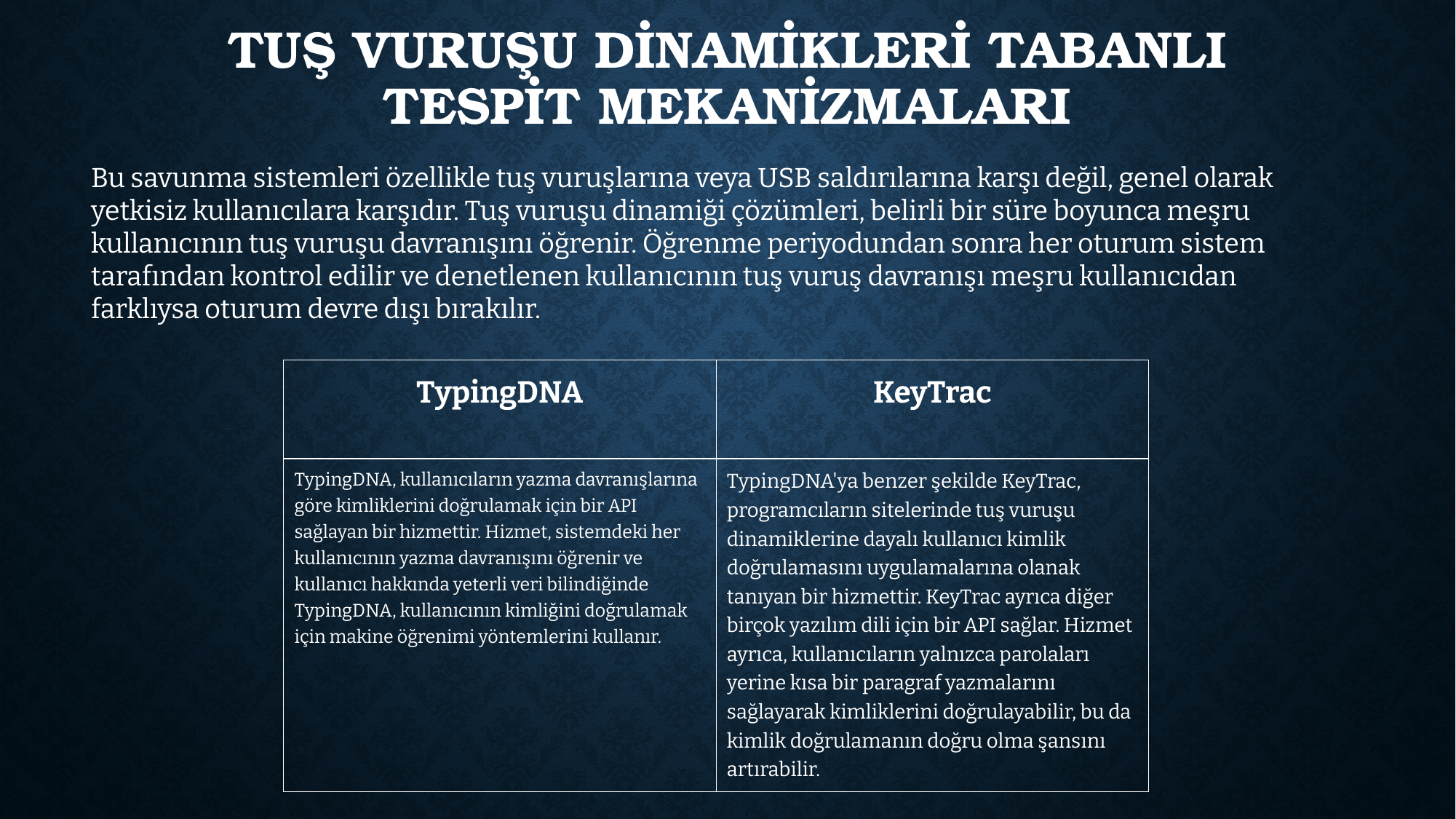

# Tuş vuruşu dinamikleri tabanlı tespit mekanizmaları
Bu savunma sistemleri özellikle tuş vuruşlarına veya USB saldırılarına karşı değil, genel olarak yetkisiz kullanıcılara karşıdır. Tuş vuruşu dinamiği çözümleri, belirli bir süre boyunca meşru kullanıcının tuş vuruşu davranışını öğrenir. Öğrenme periyodundan sonra her oturum sistem tarafından kontrol edilir ve denetlenen kullanıcının tuş vuruş davranışı meşru kullanıcıdan farklıysa oturum devre dışı bırakılır.

KeyTrac
TypingDNA
TypingDNA'ya benzer şekilde KeyTrac, programcıların sitelerinde tuş vuruşu dinamiklerine dayalı kullanıcı kimlik doğrulamasını uygulamalarına olanak tanıyan bir hizmettir. KeyTrac ayrıca diğer birçok yazılım dili için bir API sağlar. Hizmet ayrıca, kullanıcıların yalnızca parolaları yerine kısa bir paragraf yazmalarını sağlayarak kimliklerini doğrulayabilir, bu da kimlik doğrulamanın doğru olma şansını artırabilir.
TypingDNA, kullanıcıların yazma davranışlarına göre kimliklerini doğrulamak için bir API sağlayan bir hizmettir. Hizmet, sistemdeki her kullanıcının yazma davranışını öğrenir ve kullanıcı hakkında yeterli veri bilindiğinde TypingDNA, kullanıcının kimliğini doğrulamak için makine öğrenimi yöntemlerini kullanır.